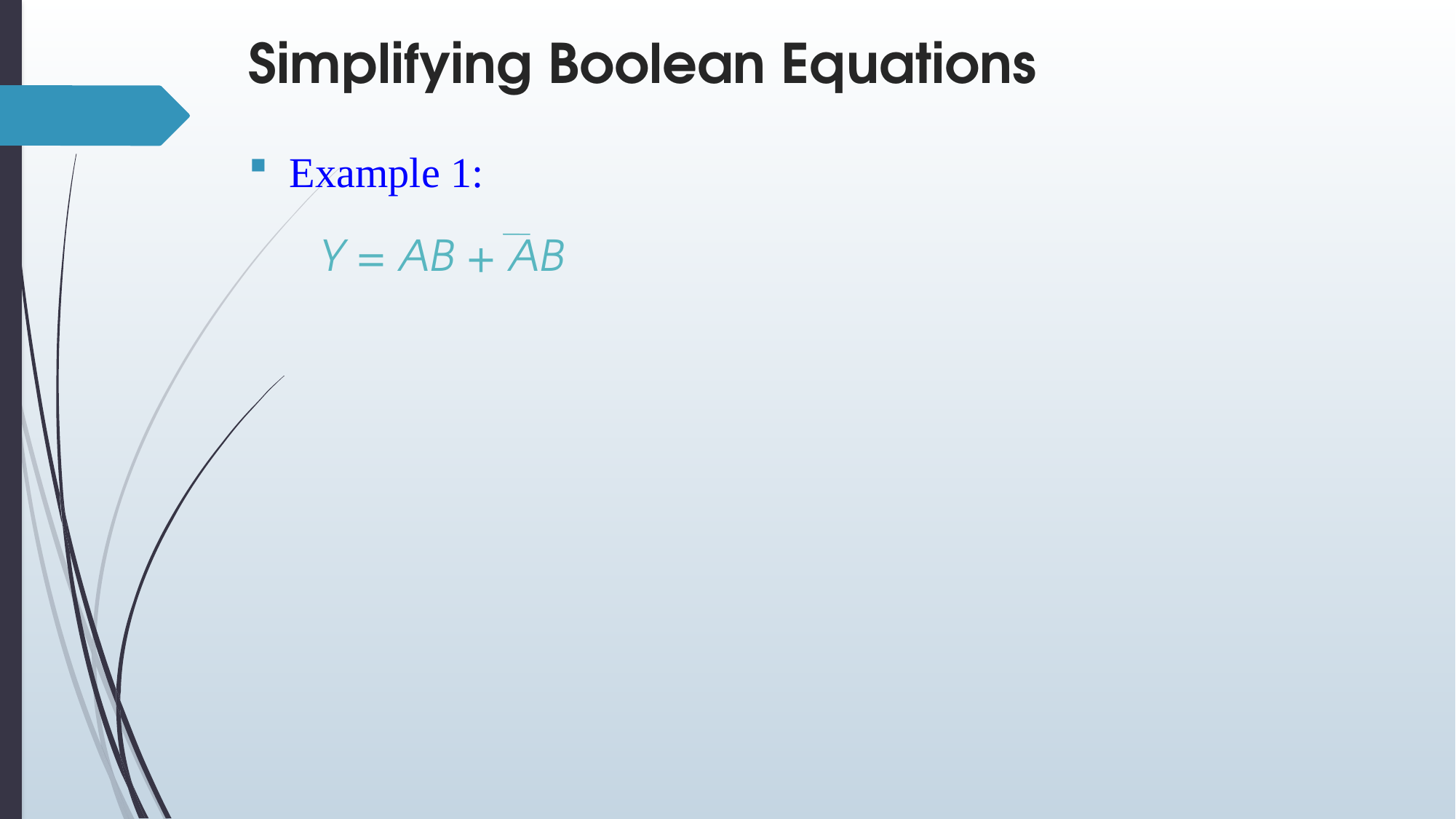

# Simplifying Boolean Equations
Example 1:

Y = AB + AB